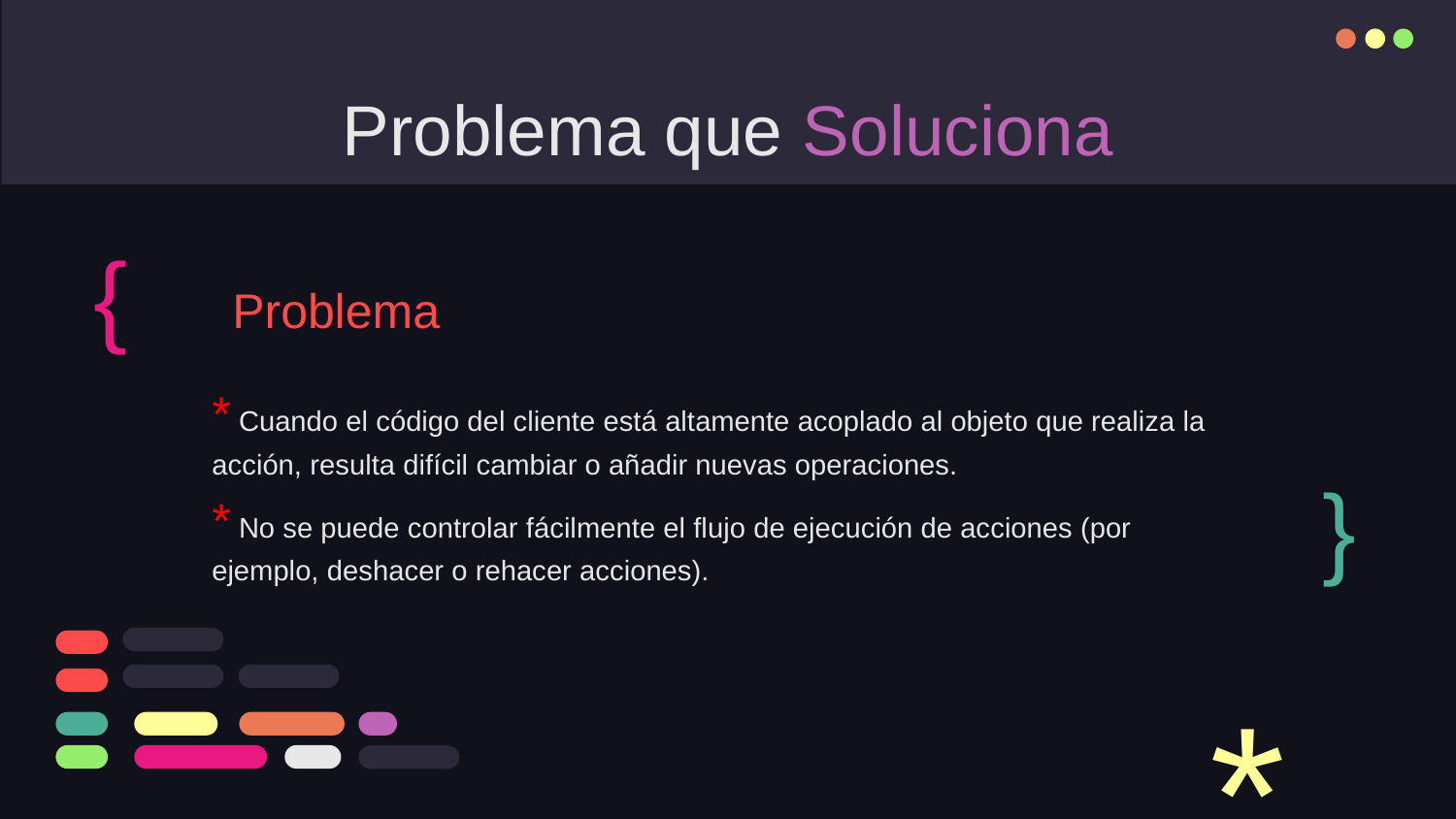

# Problema que Soluciona
{
Problema
* Cuando el código del cliente está altamente acoplado al objeto que realiza la acción, resulta difícil cambiar o añadir nuevas operaciones.
* No se puede controlar fácilmente el flujo de ejecución de acciones (por ejemplo, deshacer o rehacer acciones).
}

*